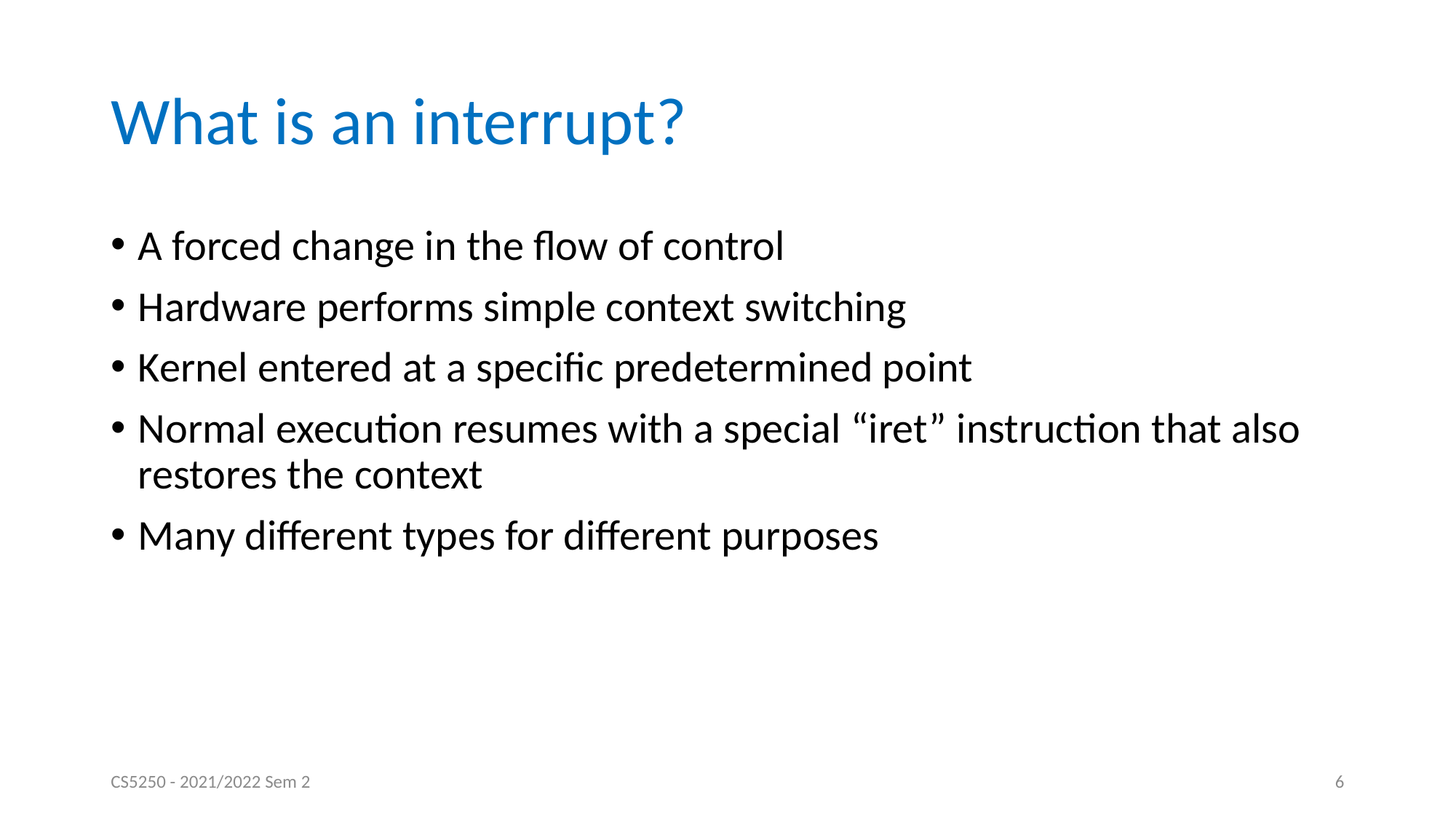

# What is an interrupt?
A forced change in the flow of control
Hardware performs simple context switching
Kernel entered at a specific predetermined point
Normal execution resumes with a special “iret” instruction that also restores the context
Many different types for different purposes
CS5250 - 2021/2022 Sem 2
6